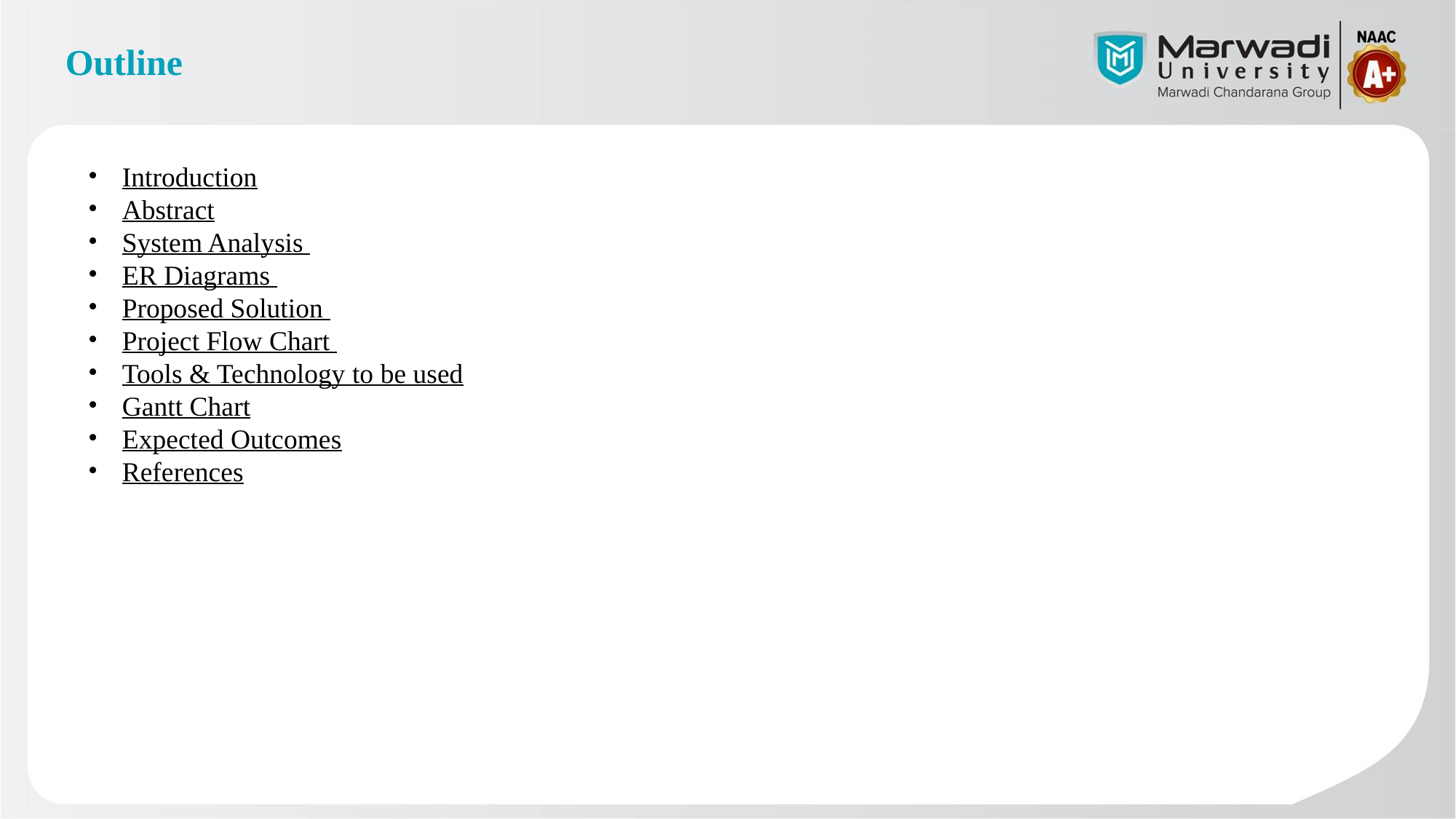

# Outline

Introduction
Abstract
System Analysis
ER Diagrams
Proposed Solution
Project Flow Chart
Tools & Technology to be used
Gantt Chart
Expected Outcomes
References